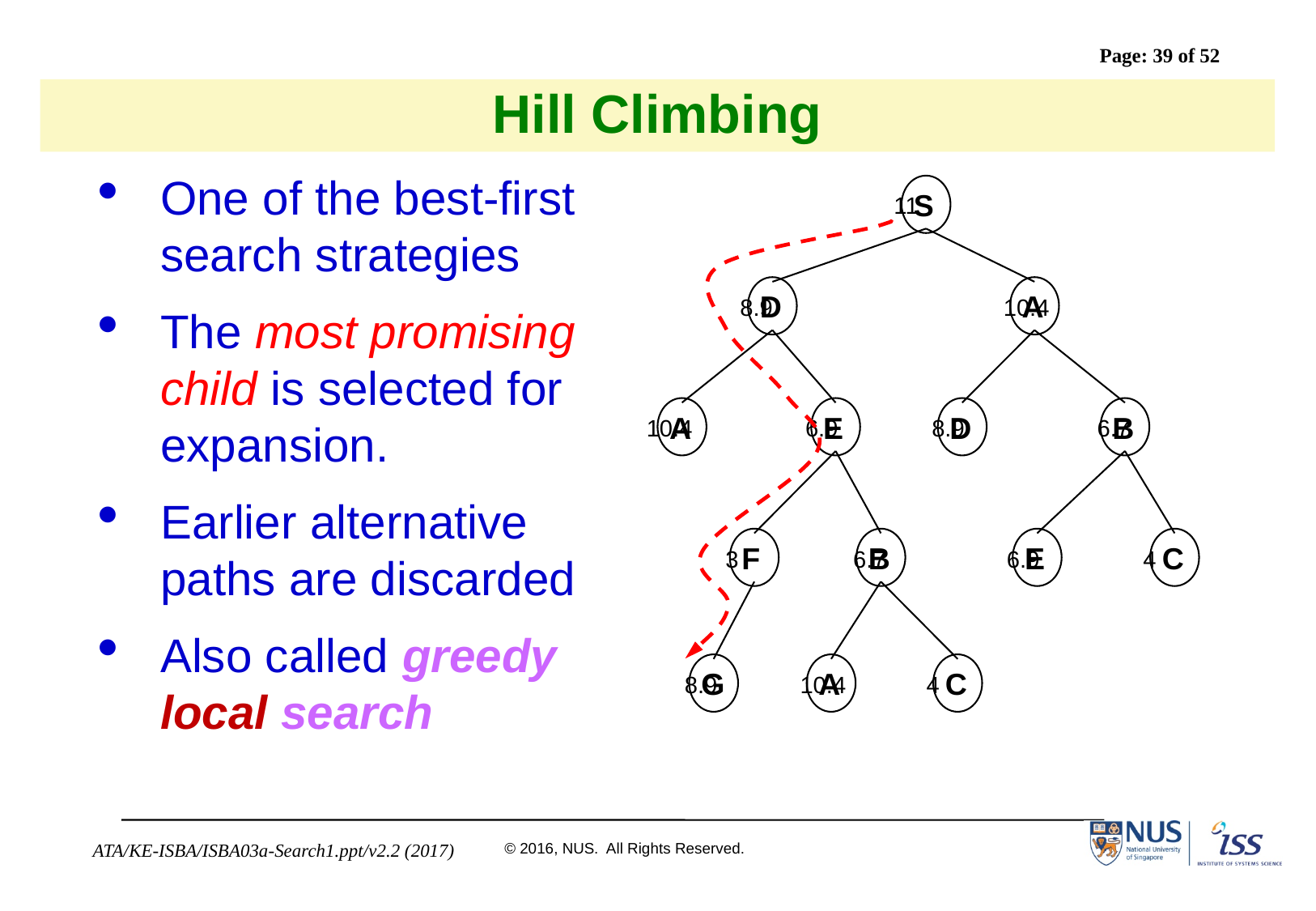

# Hill Climbing
One of the best-first search strategies
The most promising child is selected for expansion.
Earlier alternative paths are discarded
Also called greedy local search

S
11

A

D
8.9
10.4

A
10.4

E
6.9

D
8.9

B
6.7

F
3

B
6.7

E
6.9

C
4

G

A
10.4

C
4

8.9